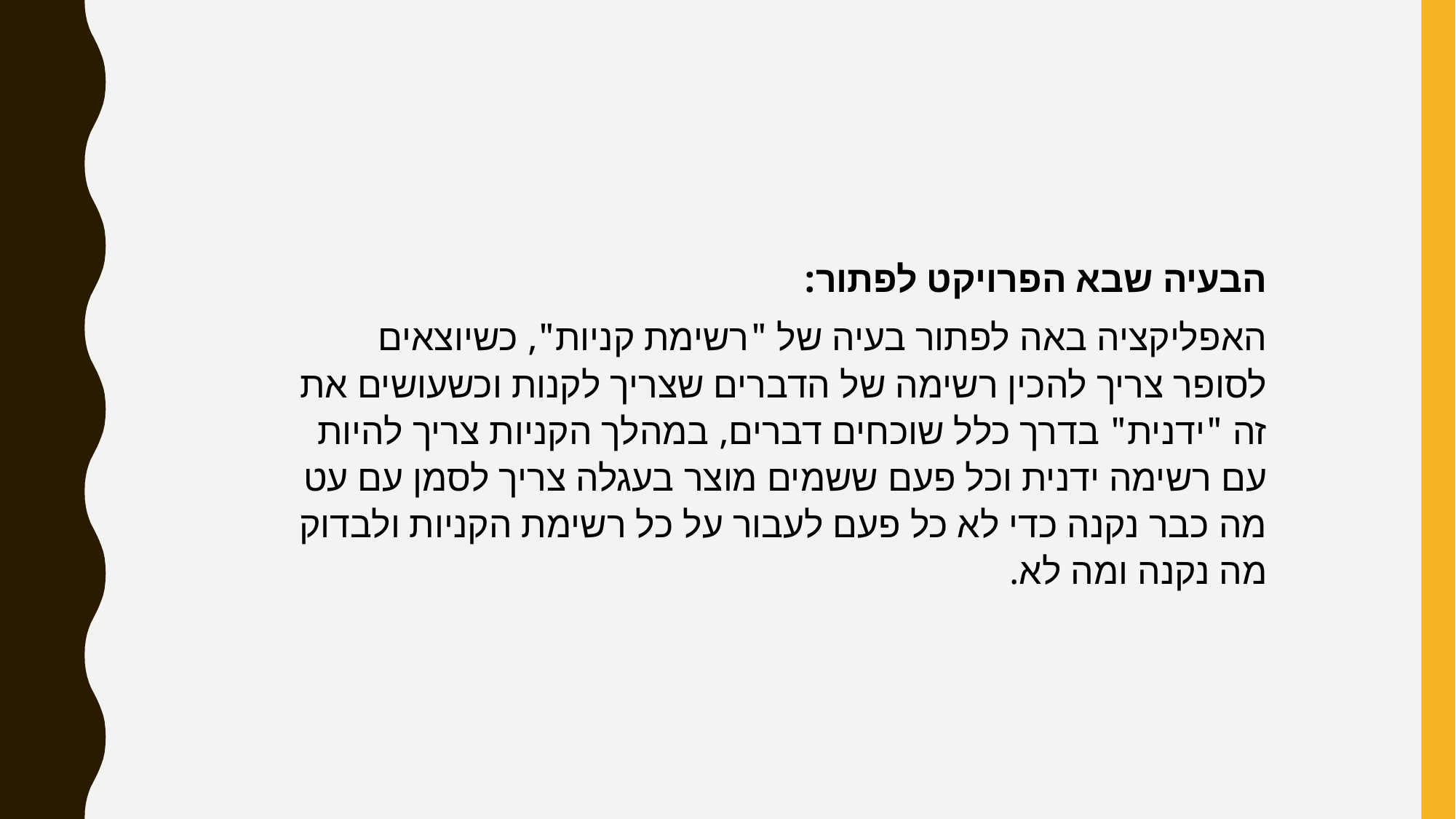

הבעיה שבא הפרויקט לפתור:
האפליקציה באה לפתור בעיה של "רשימת קניות", כשיוצאים לסופר צריך להכין רשימה של הדברים שצריך לקנות וכשעושים את זה "ידנית" בדרך כלל שוכחים דברים, במהלך הקניות צריך להיות עם רשימה ידנית וכל פעם ששמים מוצר בעגלה צריך לסמן עם עט מה כבר נקנה כדי לא כל פעם לעבור על כל רשימת הקניות ולבדוק מה נקנה ומה לא.